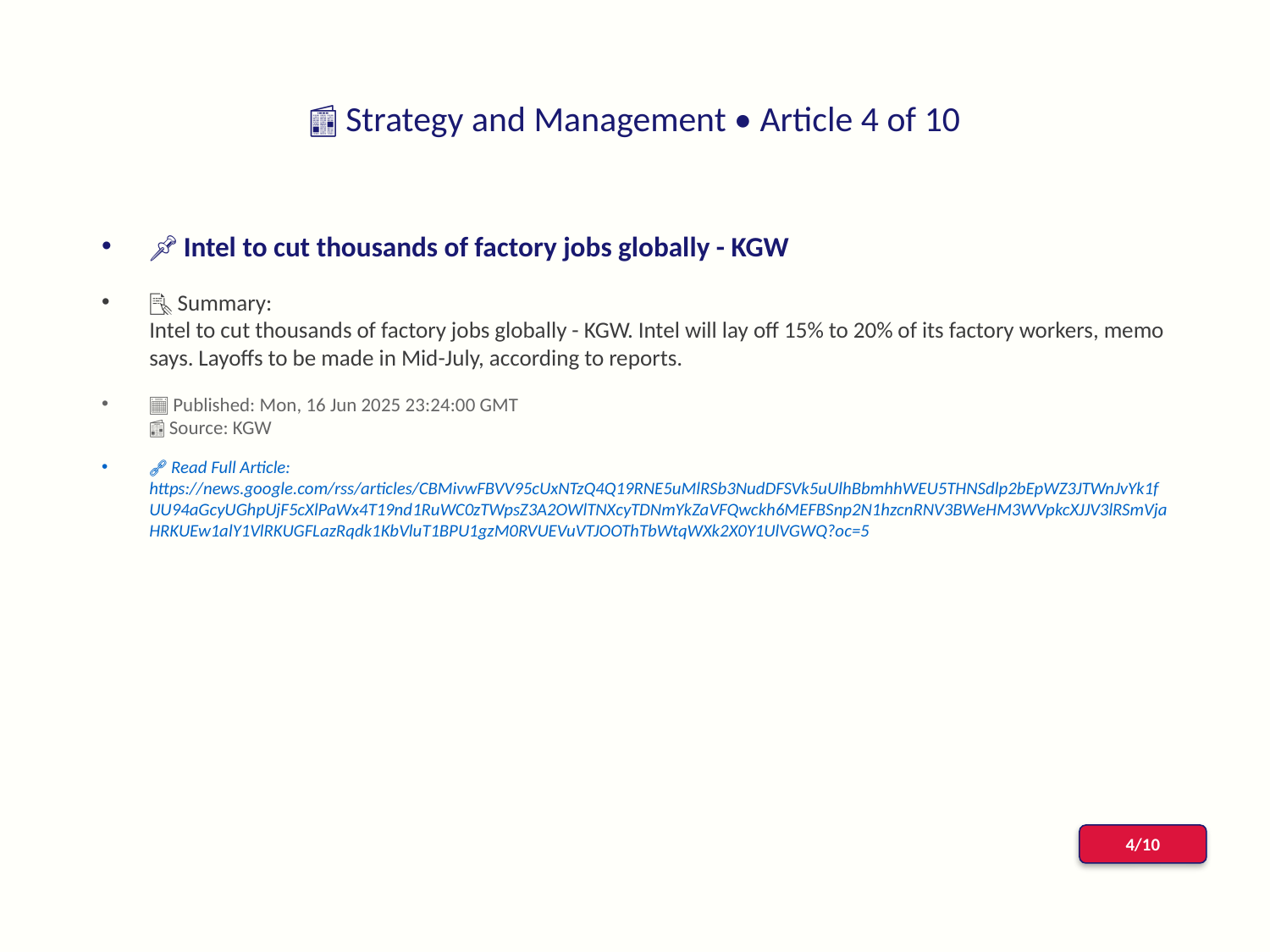

# 📰 Strategy and Management • Article 4 of 10
📌 Intel to cut thousands of factory jobs globally - KGW
📝 Summary:
Intel to cut thousands of factory jobs globally - KGW. Intel will lay off 15% to 20% of its factory workers, memo says. Layoffs to be made in Mid-July, according to reports.
📅 Published: Mon, 16 Jun 2025 23:24:00 GMT
📰 Source: KGW
🔗 Read Full Article: https://news.google.com/rss/articles/CBMivwFBVV95cUxNTzQ4Q19RNE5uMlRSb3NudDFSVk5uUlhBbmhhWEU5THNSdlp2bEpWZ3JTWnJvYk1fUU94aGcyUGhpUjF5cXlPaWx4T19nd1RuWC0zTWpsZ3A2OWlTNXcyTDNmYkZaVFQwckh6MEFBSnp2N1hzcnRNV3BWeHM3WVpkcXJJV3lRSmVjaHRKUEw1alY1VlRKUGFLazRqdk1KbVluT1BPU1gzM0RVUEVuVTJOOThTbWtqWXk2X0Y1UlVGWQ?oc=5
4/10